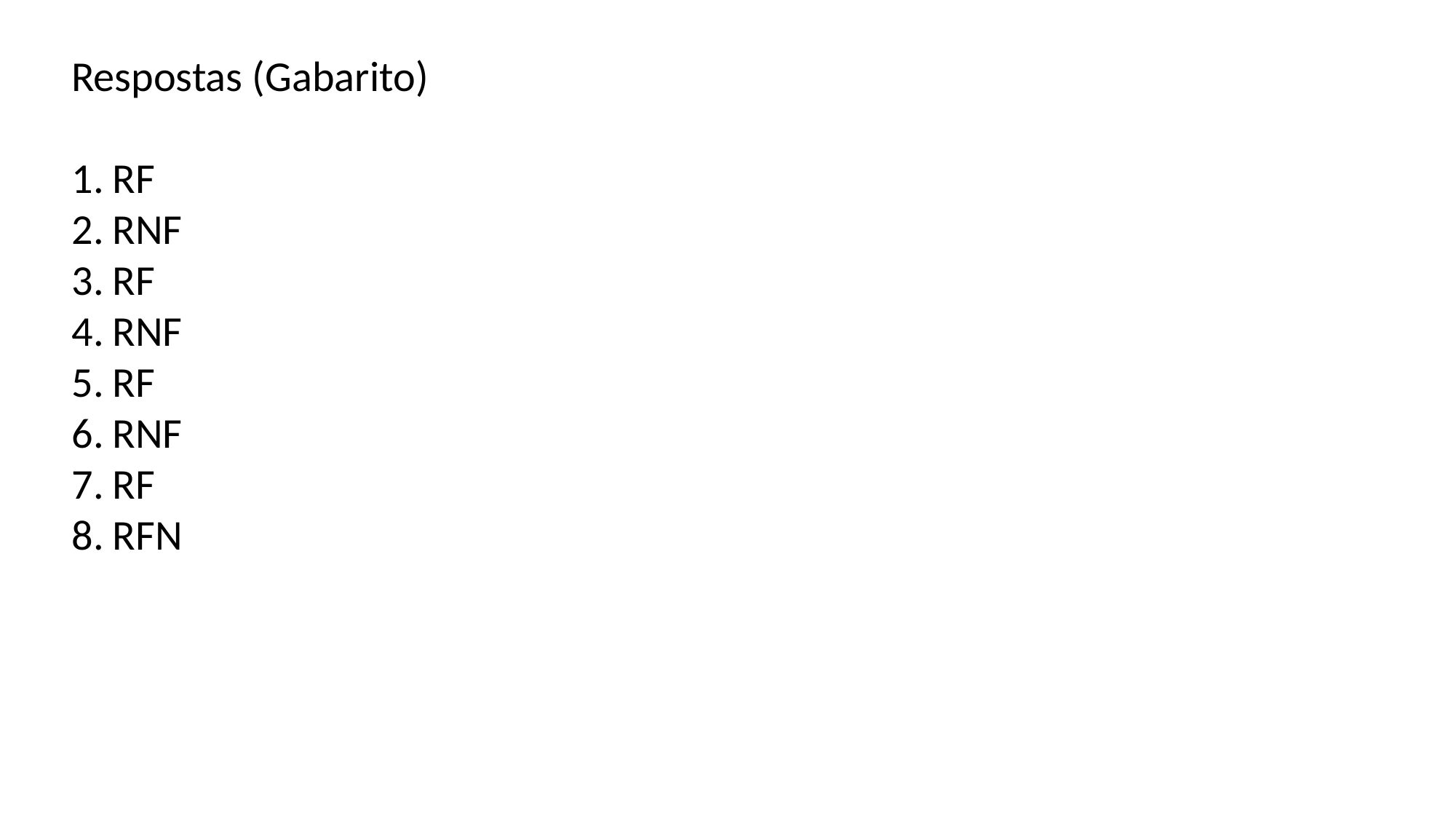

Respostas (Gabarito)

RF
RNF
RF
RNF
RF
RNF
RF
RFN